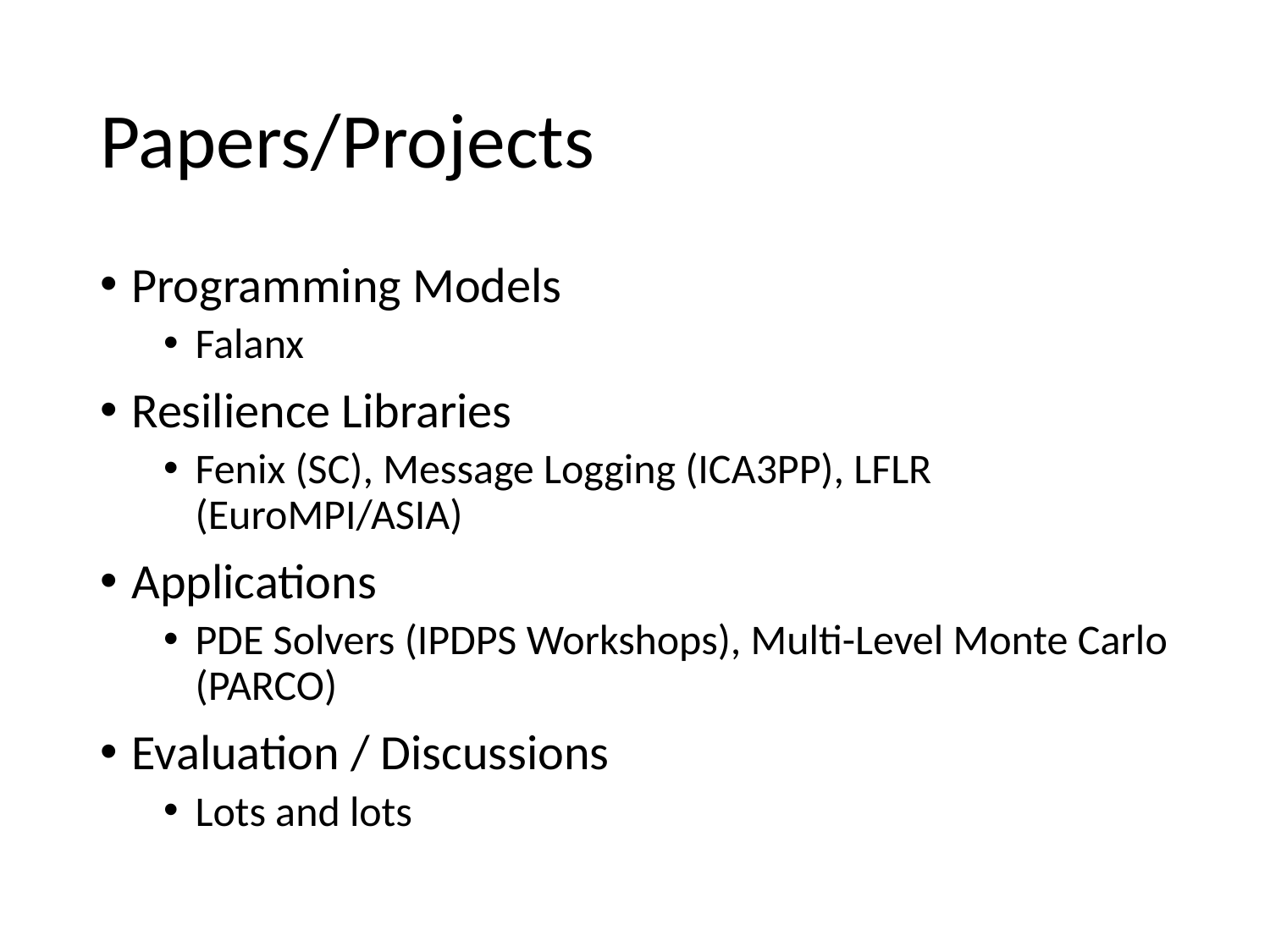

# Papers/Projects
Programming Models
Falanx
Resilience Libraries
Fenix (SC), Message Logging (ICA3PP), LFLR (EuroMPI/ASIA)
Applications
PDE Solvers (IPDPS Workshops), Multi-Level Monte Carlo (PARCO)
Evaluation / Discussions
Lots and lots